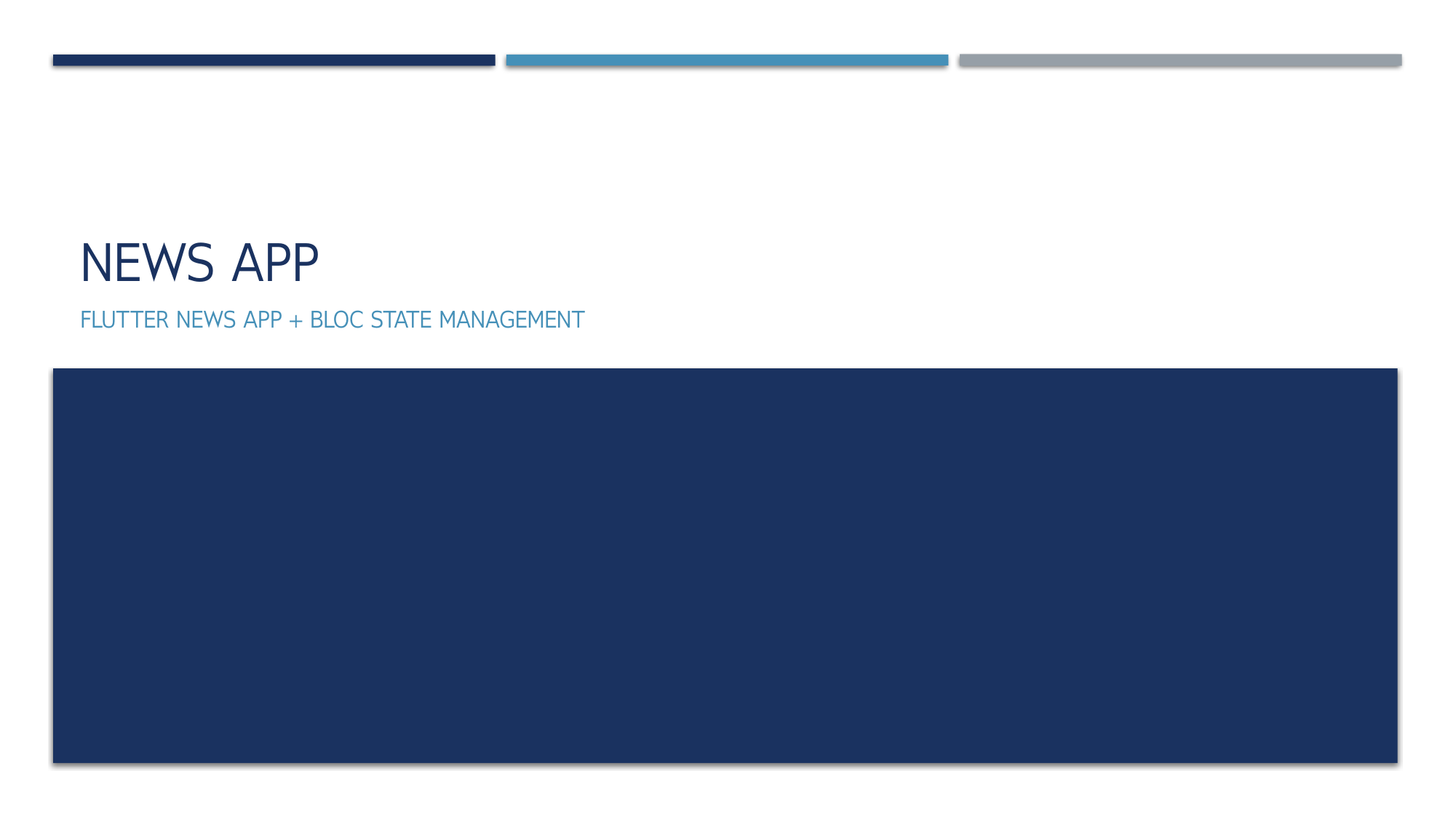

# NEWS APP
Flutter news app + BLoC state management